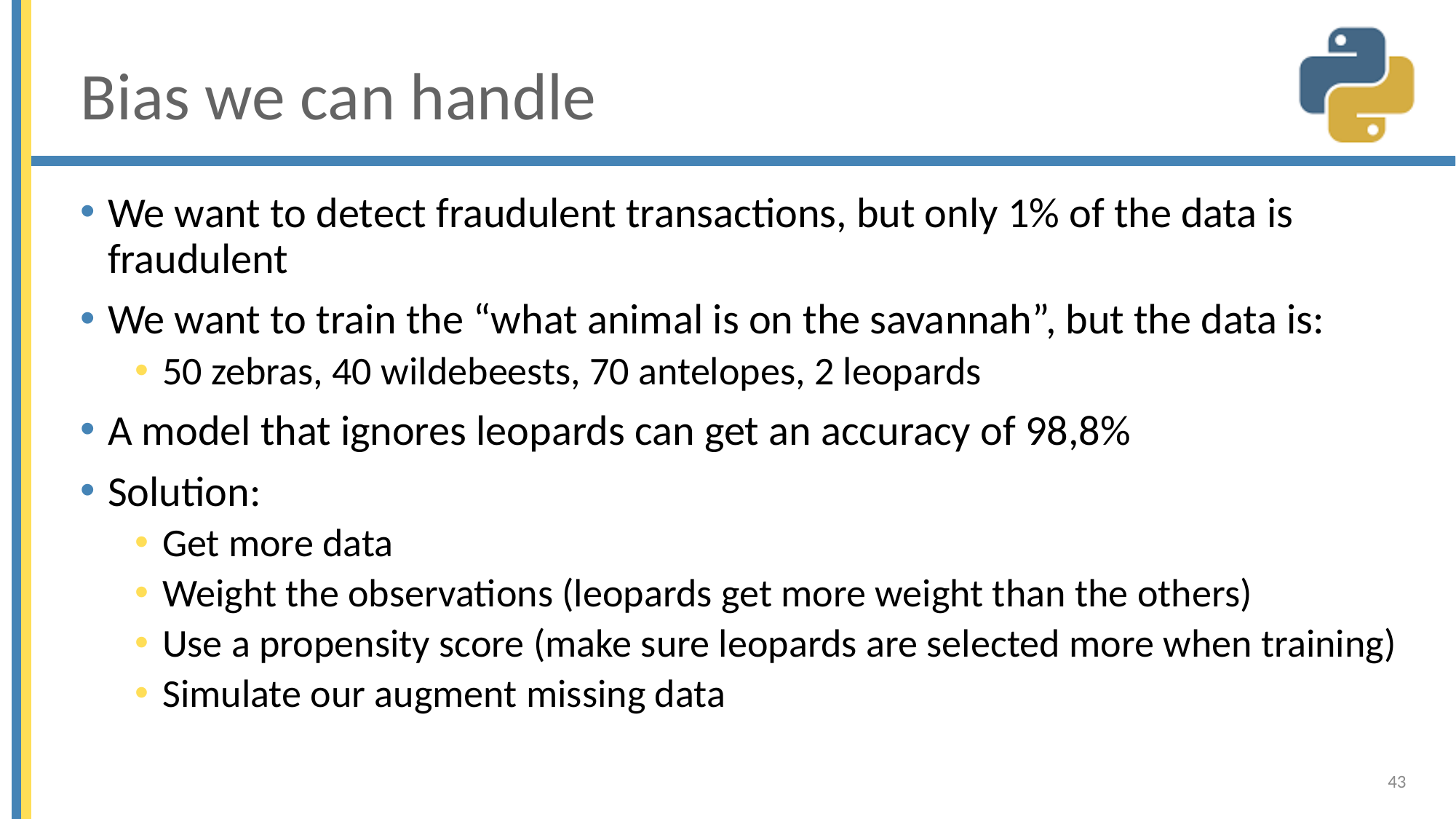

# Bias we can handle
We want to detect fraudulent transactions, but only 1% of the data is fraudulent
We want to train the “what animal is on the savannah”, but the data is:
50 zebras, 40 wildebeests, 70 antelopes, 2 leopards
A model that ignores leopards can get an accuracy of 98,8%
Solution:
Get more data
Weight the observations (leopards get more weight than the others)
Use a propensity score (make sure leopards are selected more when training)
Simulate our augment missing data
43